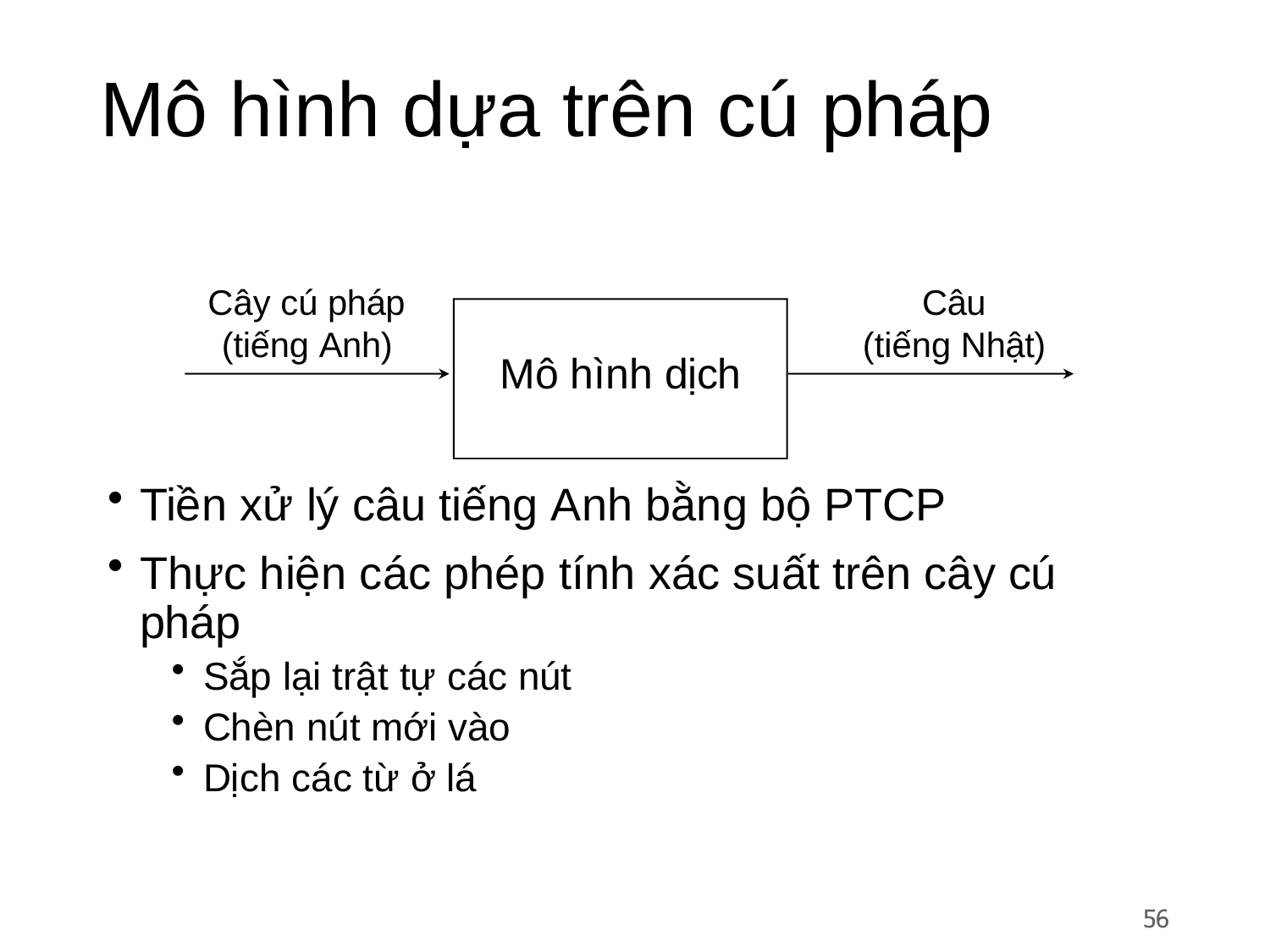

# Mô hình dựa trên cú pháp
Cây cú pháp (tiếng Anh)
Câu (tiếng Nhật)

Mô hình dịch
Tiền xử lý câu tiếng Anh bằng bộ PTCP
Thực hiện các phép tính xác suất trên cây cú pháp
Sắp lại trật tự các nút
Chèn nút mới vào
Dịch các từ ở lá
56